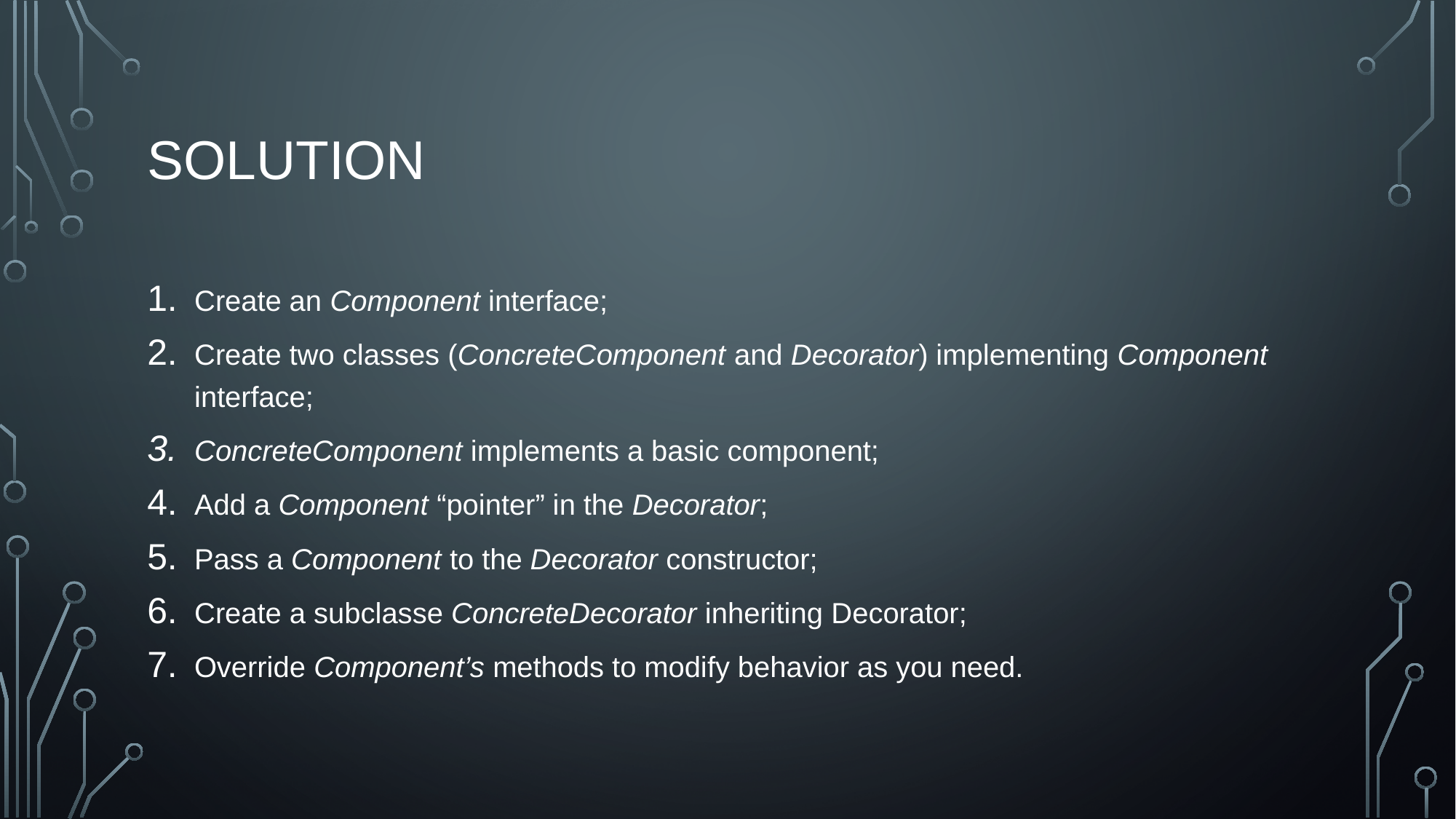

# Solution
Create an Component interface;
Create two classes (ConcreteComponent and Decorator) implementing Component interface;
ConcreteComponent implements a basic component;
Add a Component “pointer” in the Decorator;
Pass a Component to the Decorator constructor;
Create a subclasse ConcreteDecorator inheriting Decorator;
Override Component’s methods to modify behavior as you need.